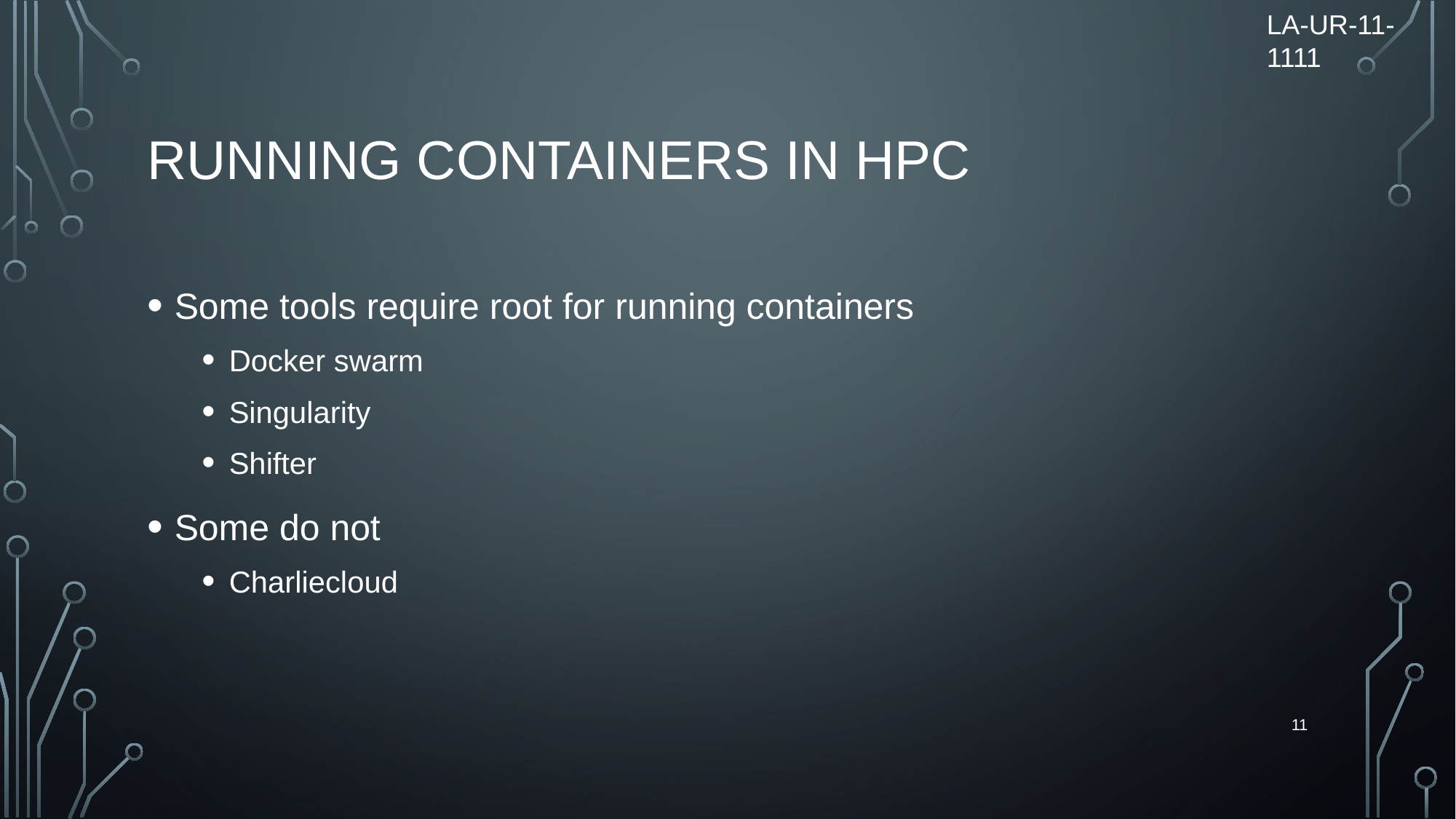

LA-UR-11-1111
# Running containers in hpc
Some tools require root for running containers
Docker swarm
Singularity
Shifter
Some do not
Charliecloud
11